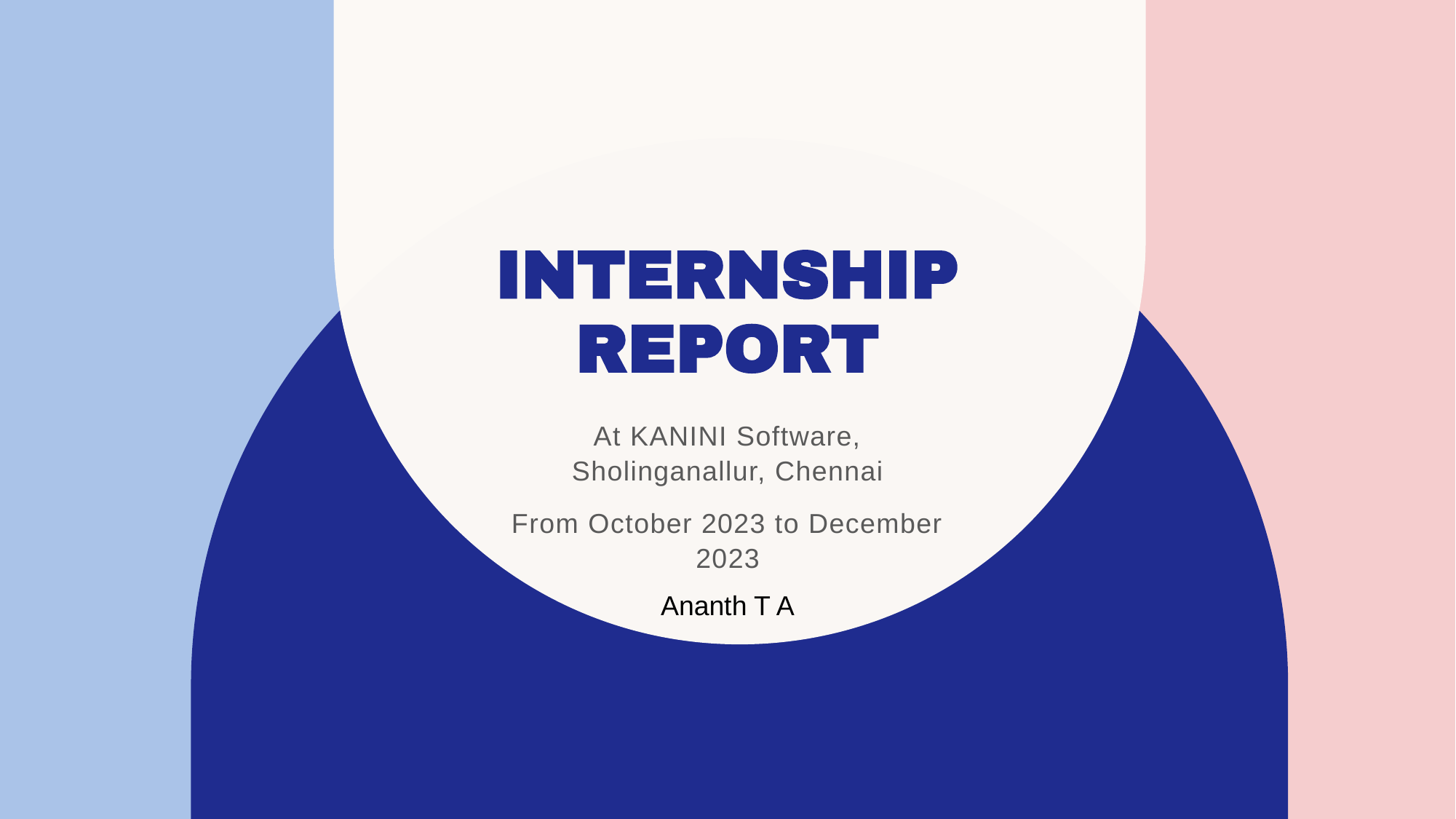

# Internship Report
At KANINI Software, Sholinganallur, Chennai
From October 2023 to December 2023

Ananth T A